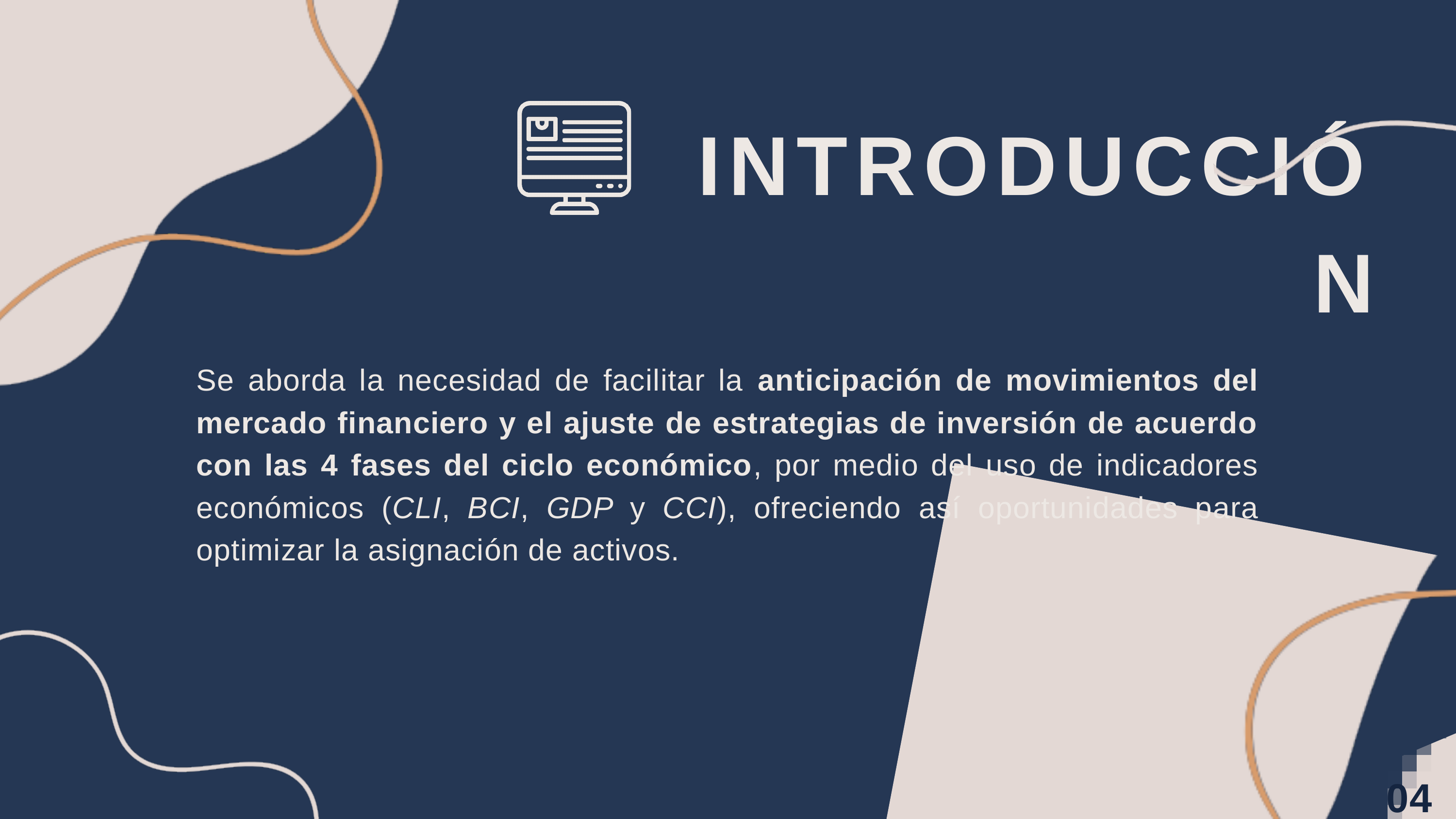

INTRODUCCIÓN

Se aborda la necesidad de facilitar la anticipación de movimientos del mercado financiero y el ajuste de estrategias de inversión de acuerdo con las 4 fases del ciclo económico, por medio del uso de indicadores económicos (CLI, BCI, GDP y CCI), ofreciendo así oportunidades para optimizar la asignación de activos.

04